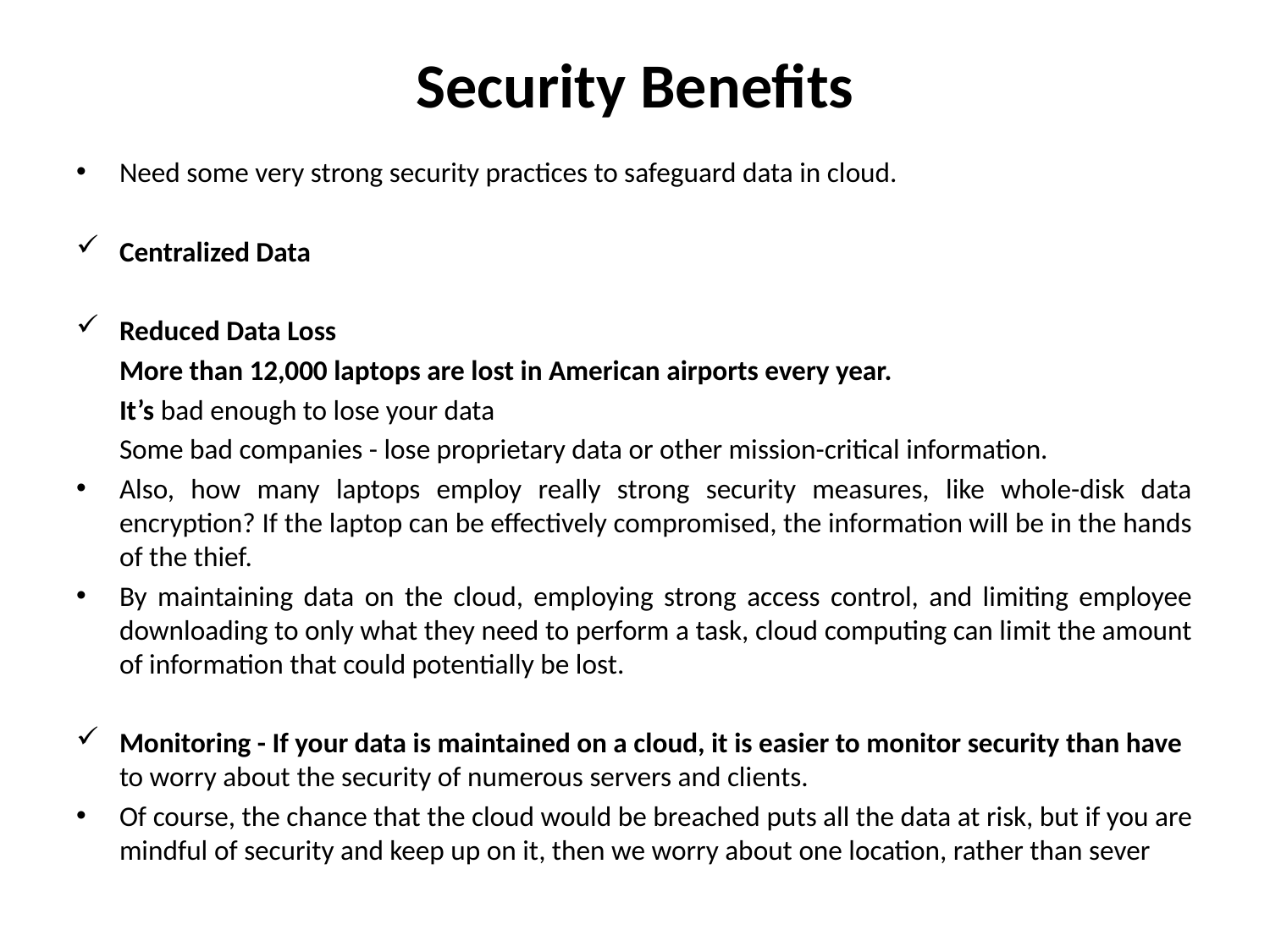

# Security Benefits
Need some very strong security practices to safeguard data in cloud.

Centralized Data

Reduced Data Loss
	More than 12,000 laptops are lost in American airports every year.
	It’s bad enough to lose your data
	Some bad companies - lose proprietary data or other mission-critical information.
Also, how many laptops employ really strong security measures, like whole-disk data encryption? If the laptop can be effectively compromised, the information will be in the hands of the thief.
By maintaining data on the cloud, employing strong access control, and limiting employee downloading to only what they need to perform a task, cloud computing can limit the amount of information that could potentially be lost.

Monitoring - If your data is maintained on a cloud, it is easier to monitor security than have to worry about the security of numerous servers and clients.
Of course, the chance that the cloud would be breached puts all the data at risk, but if you are mindful of security and keep up on it, then we worry about one location, rather than sever